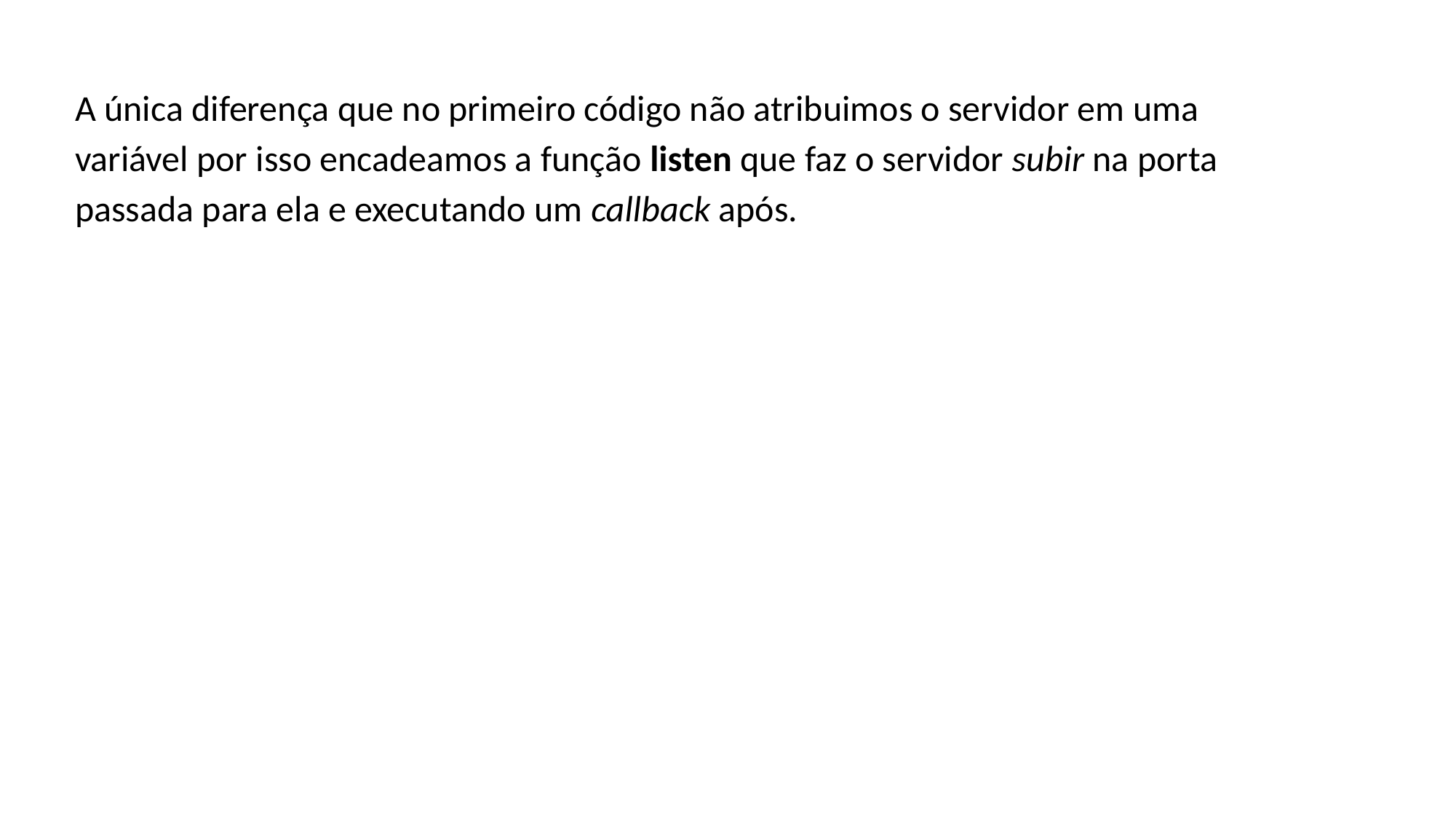

A única diferença que no primeiro código não atribuimos o servidor em uma variável por isso encadeamos a função listen que faz o servidor subir na porta passada para ela e executando um callback após.